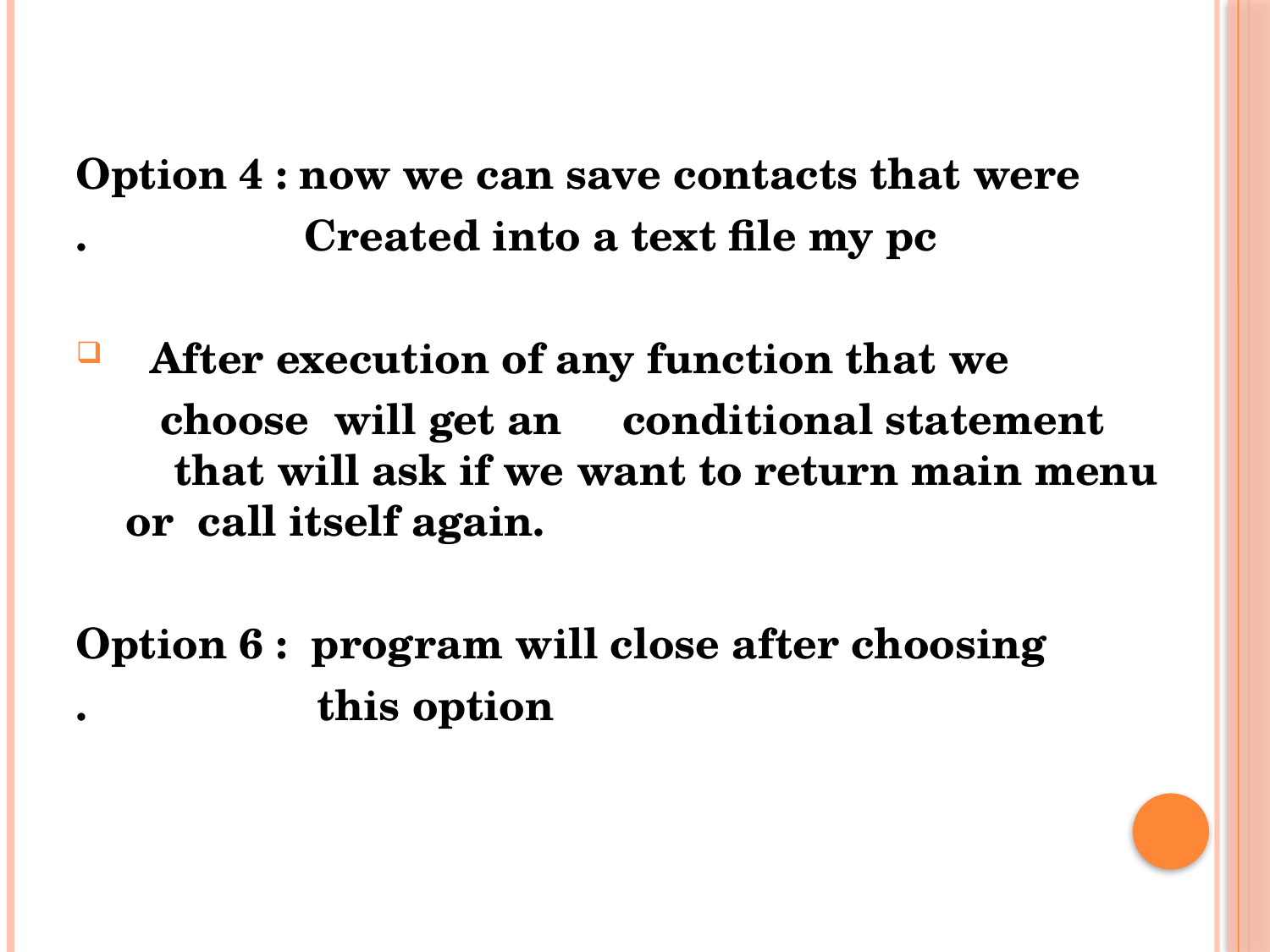

Option 4 : now we can save contacts that were
.                  Created into a text file my pc

   After execution of any function that we
       choose  will get an     conditional statement             that will ask if we want to return main menu    or  call itself again.

Option 6 :  program will close after choosing
.                   this option